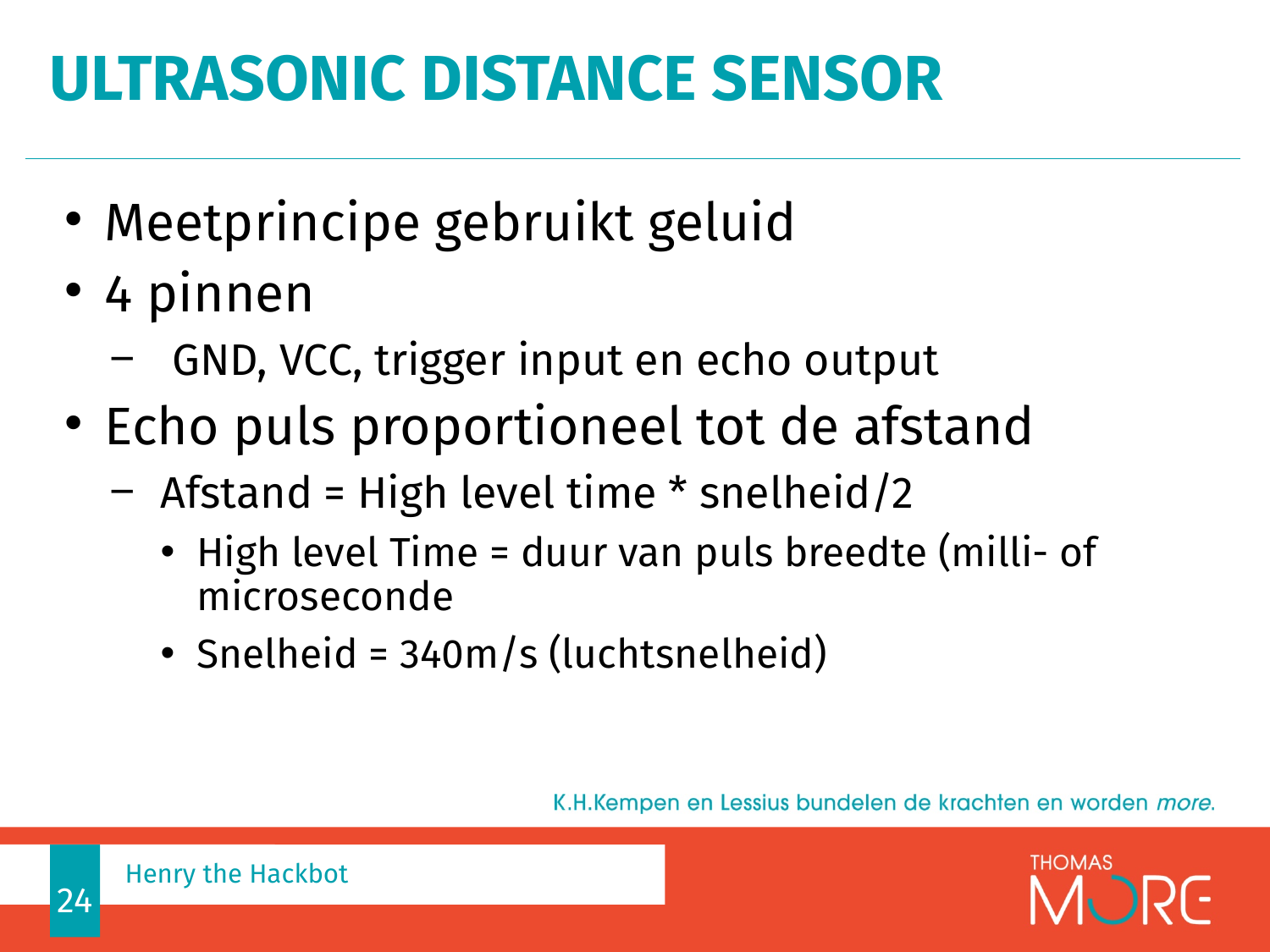

# Ultrasonic distance sensor
Meetprincipe gebruikt geluid
4 pinnen
 GND, VCC, trigger input en echo output
Echo puls proportioneel tot de afstand
Afstand = High level time * snelheid/2
High level Time = duur van puls breedte (milli- of microseconde
Snelheid = 340m/s (luchtsnelheid)
24
Henry the Hackbot